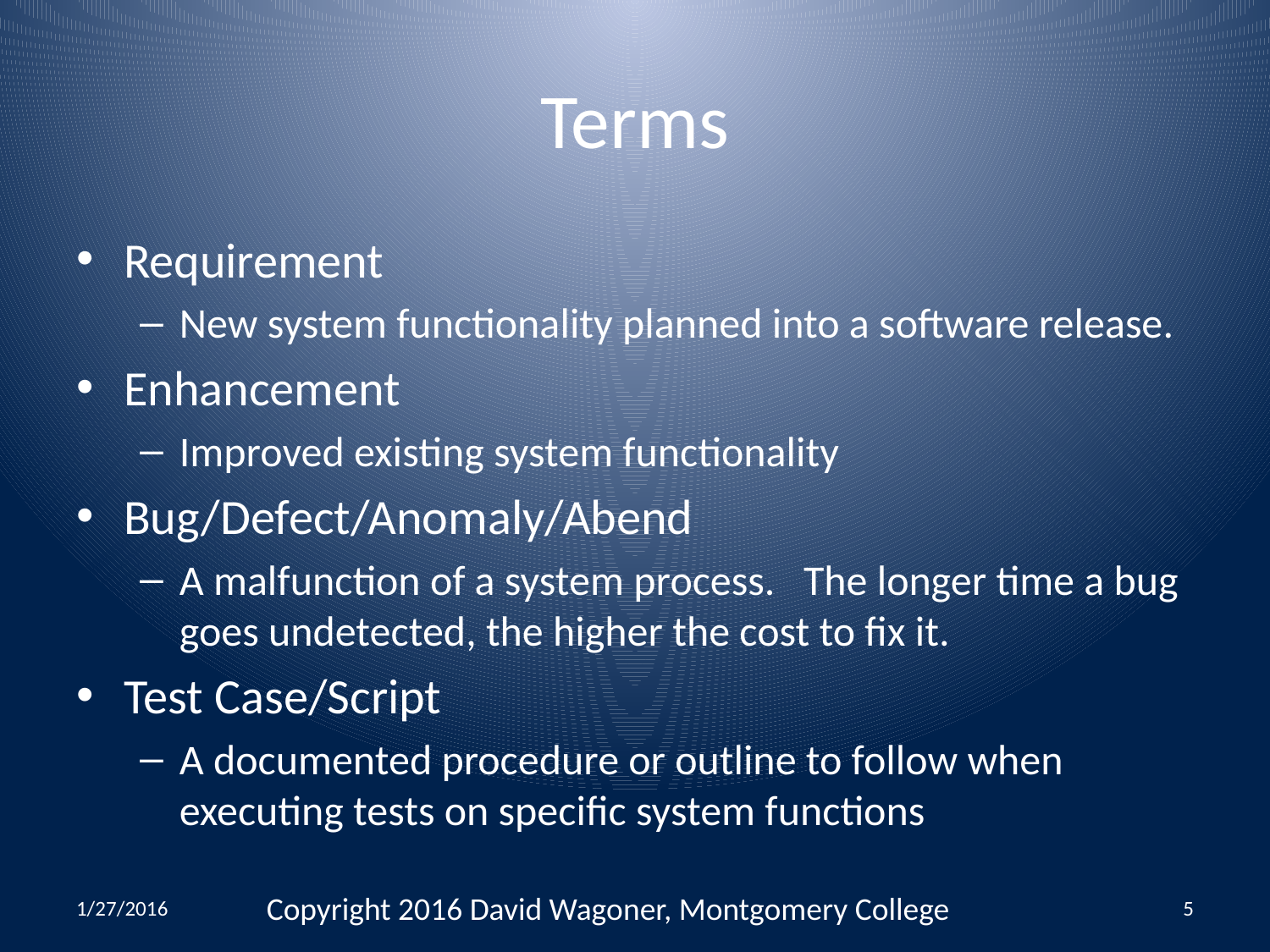

# Terms
Requirement
New system functionality planned into a software release.
Enhancement
Improved existing system functionality
Bug/Defect/Anomaly/Abend
A malfunction of a system process.   The longer time a bug goes undetected, the higher the cost to fix it.
Test Case/Script
A documented procedure or outline to follow when executing tests on specific system functions

1/27/2016
Copyright 2016 David Wagoner, Montgomery College
5